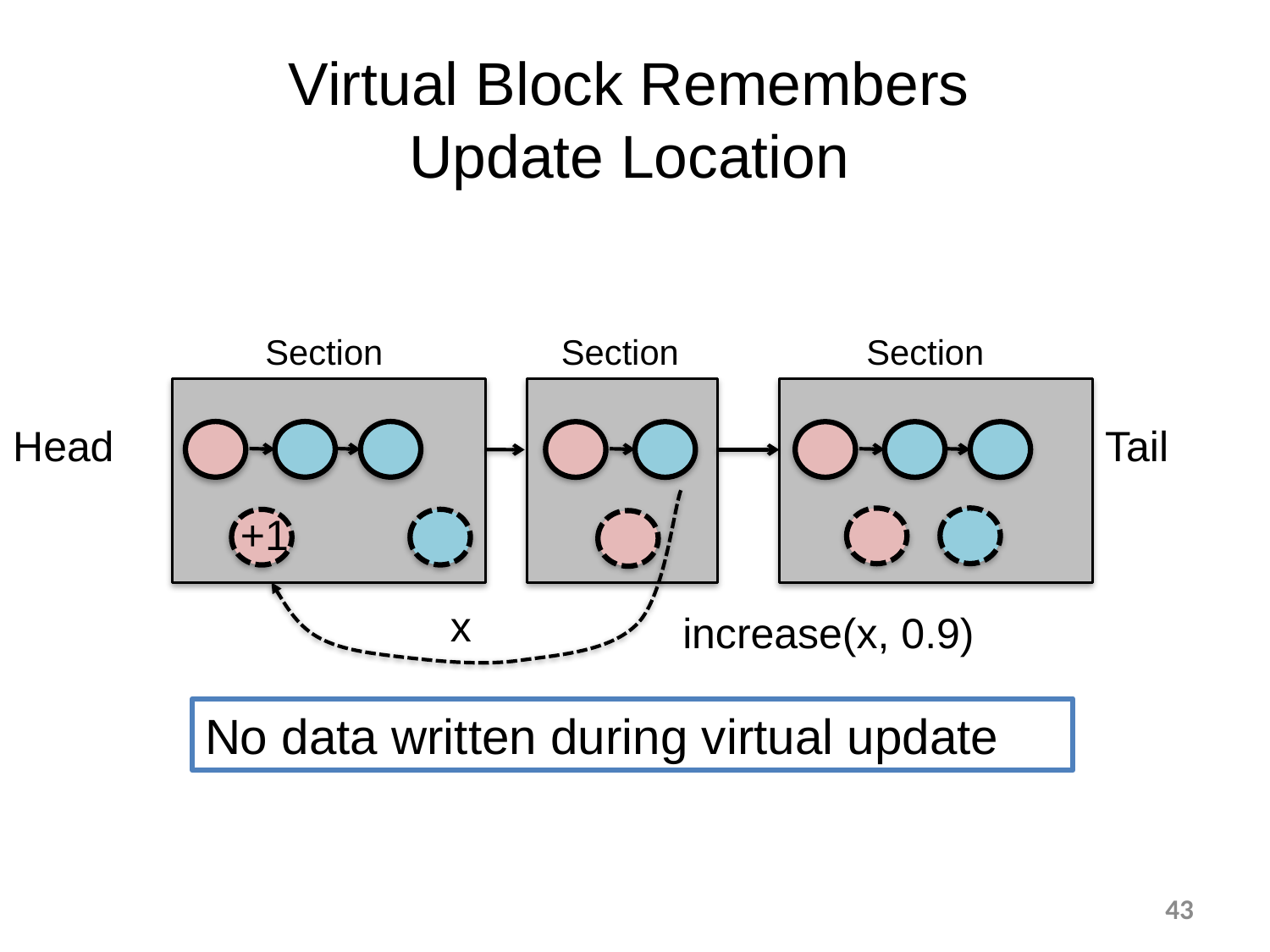

# Virtual Block Remembers Update Location
Section
Section
Section

Tail
Head

x
+1

increase(x, 0.9)
No data written during virtual update
43